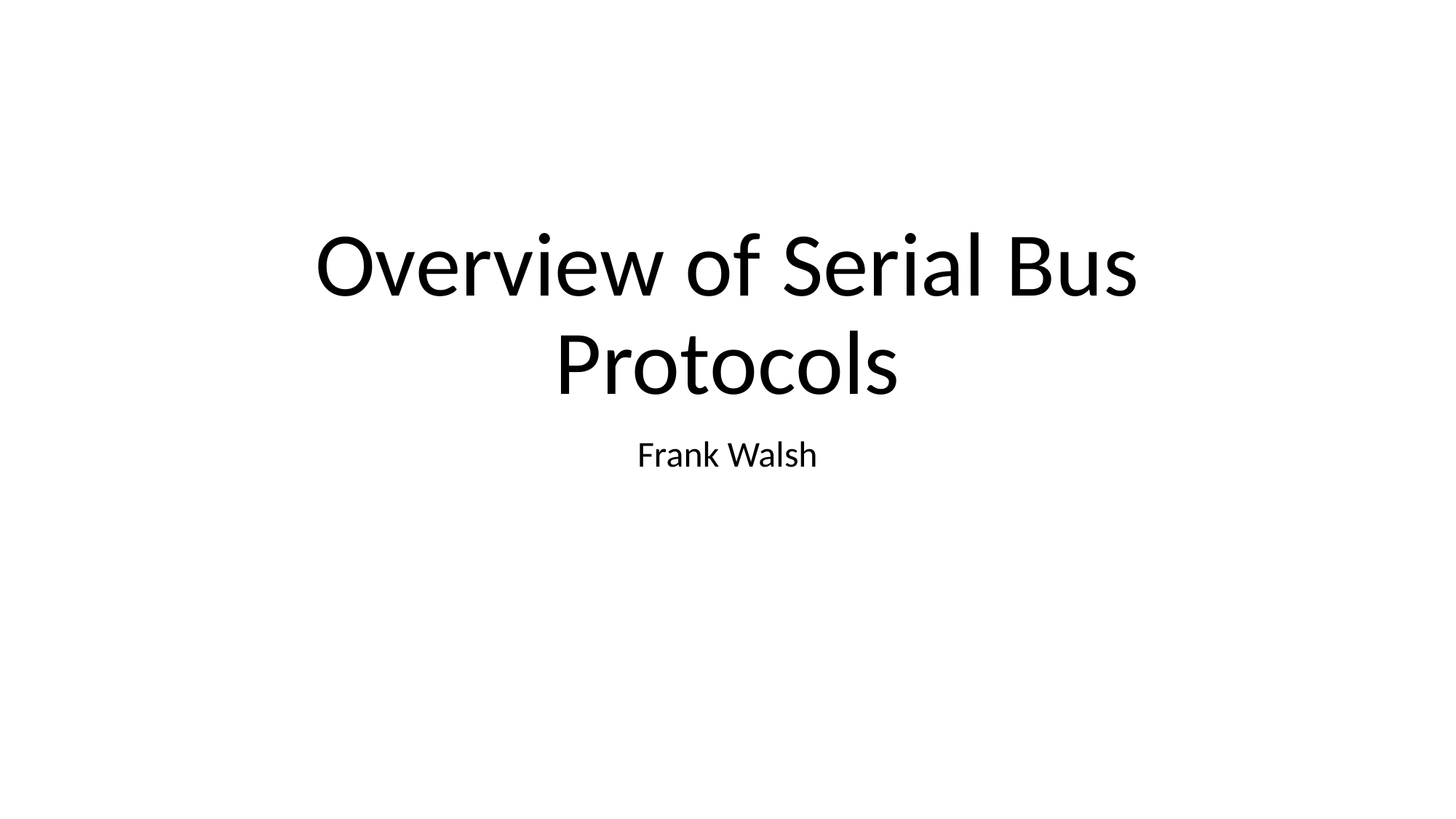

# Overview of Serial Bus Protocols
Frank Walsh